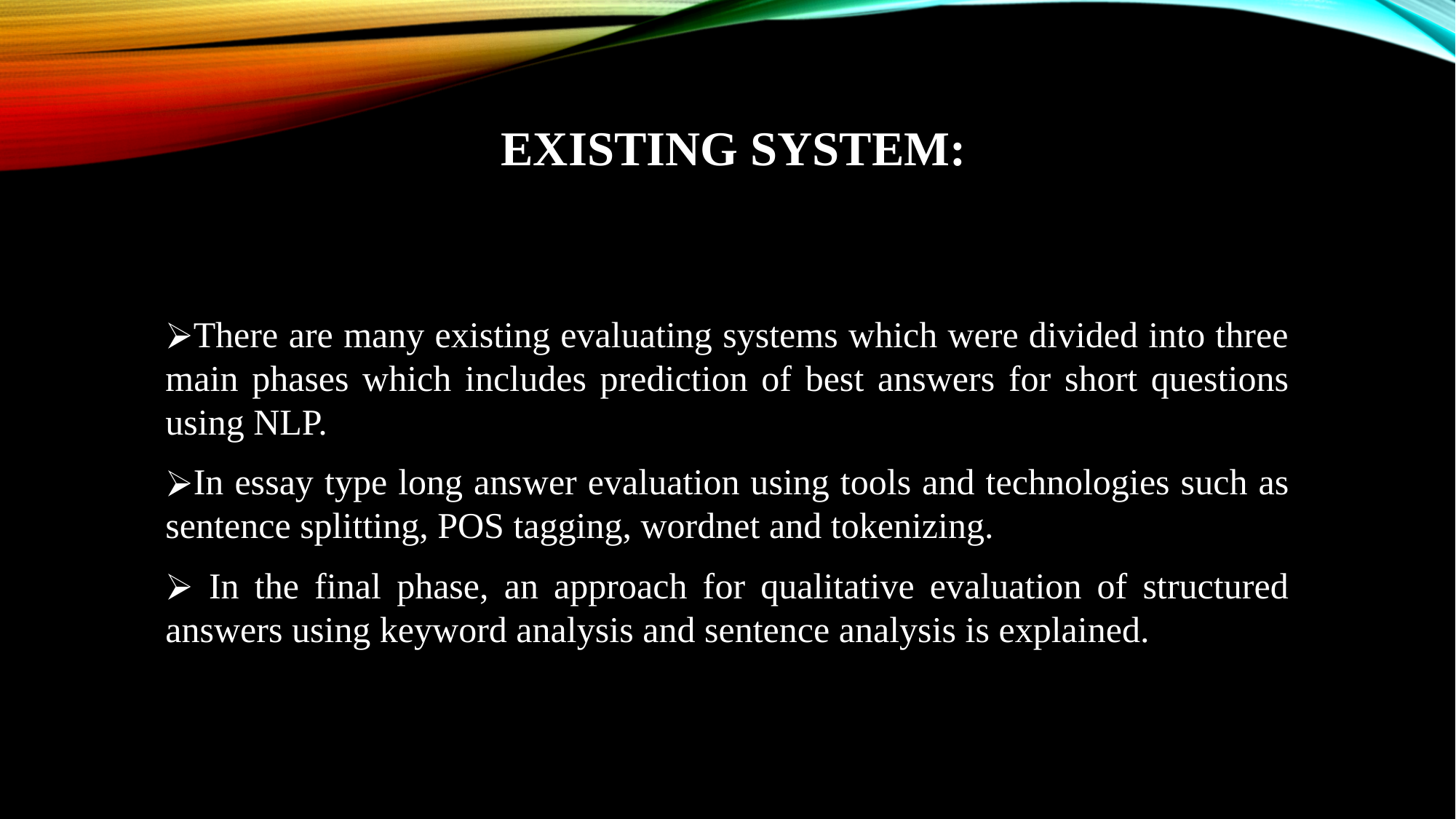

# EXISTING SYSTEM:
There are many existing evaluating systems which were divided into three main phases which includes prediction of best answers for short questions using NLP.
In essay type long answer evaluation using tools and technologies such as sentence splitting, POS tagging, wordnet and tokenizing.
 In the final phase, an approach for qualitative evaluation of structured answers using keyword analysis and sentence analysis is explained.